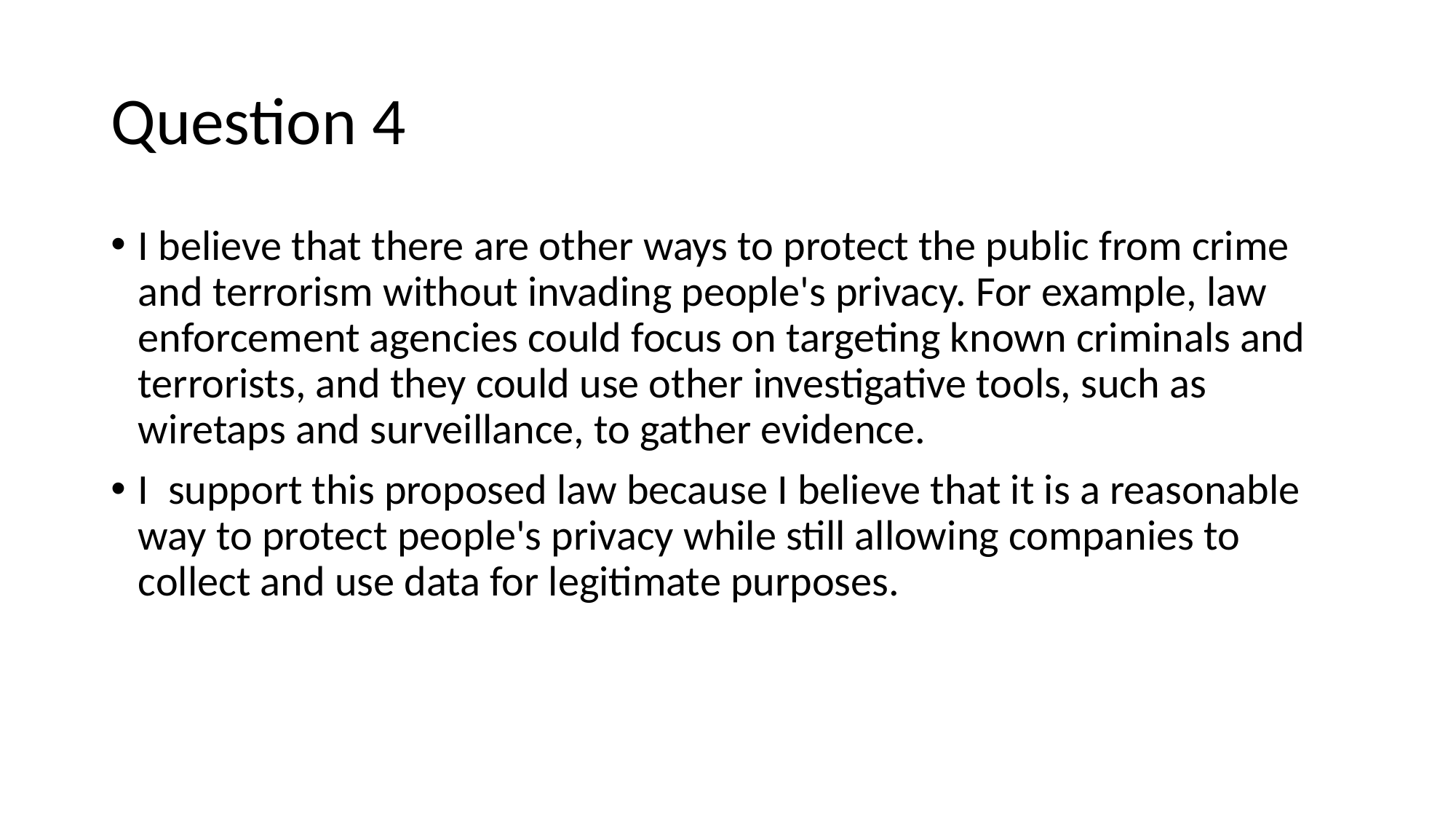

# Question 4
I believe that there are other ways to protect the public from crime and terrorism without invading people's privacy. For example, law enforcement agencies could focus on targeting known criminals and terrorists, and they could use other investigative tools, such as wiretaps and surveillance, to gather evidence.
I  support this proposed law because I believe that it is a reasonable way to protect people's privacy while still allowing companies to collect and use data for legitimate purposes.